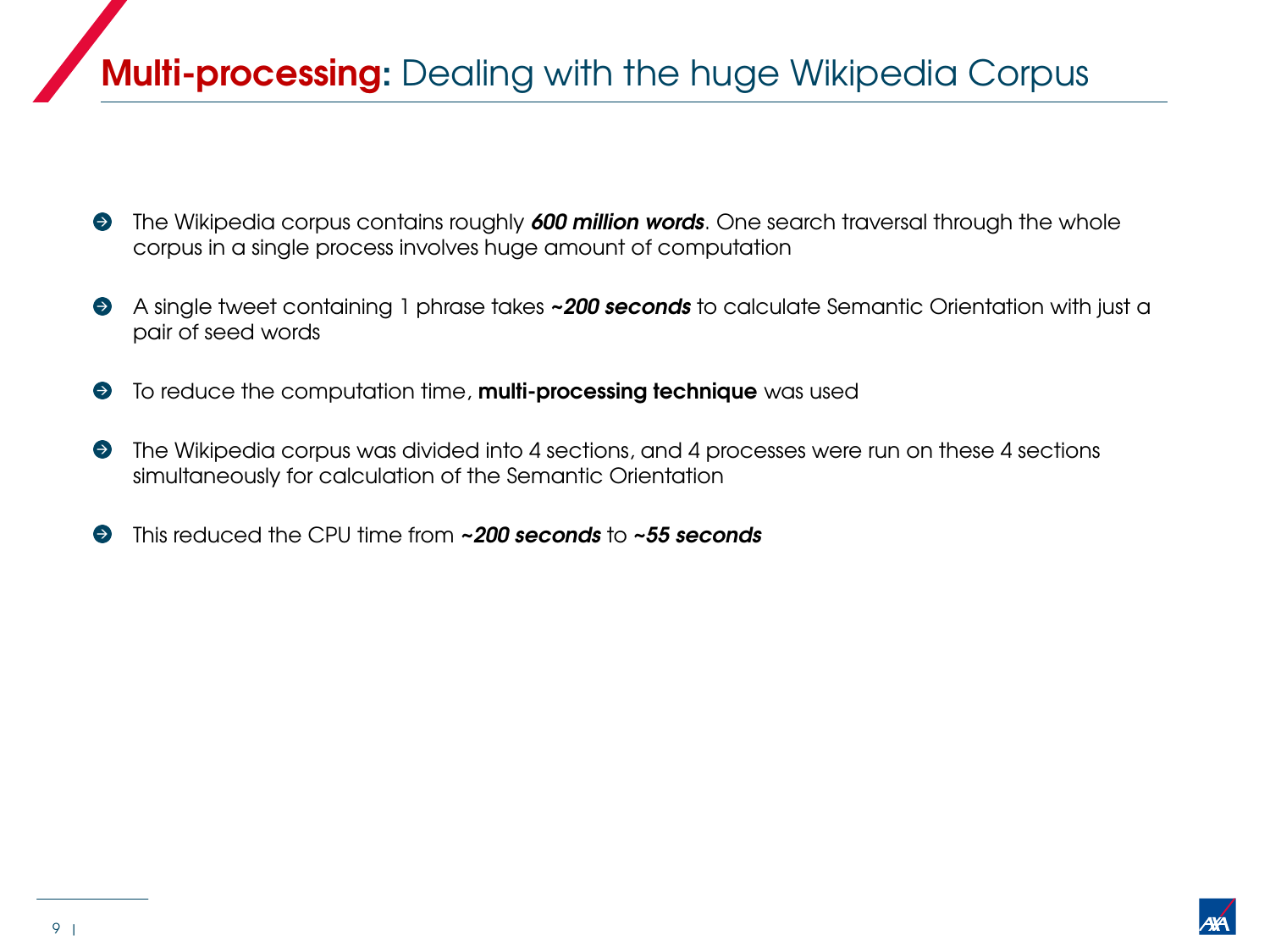

# Multi-processing: Dealing with the huge Wikipedia Corpus

The Wikipedia corpus contains roughly 600 million words. One search traversal through the whole corpus in a single process involves huge amount of computation

A single tweet containing 1 phrase takes ~200 seconds to calculate Semantic Orientation with just a pair of seed words

To reduce the computation time, multi-processing technique was used

The Wikipedia corpus was divided into 4 sections, and 4 processes were run on these 4 sections simultaneously for calculation of the Semantic Orientation

This reduced the CPU time from ~200 seconds to ~55 seconds

9   |